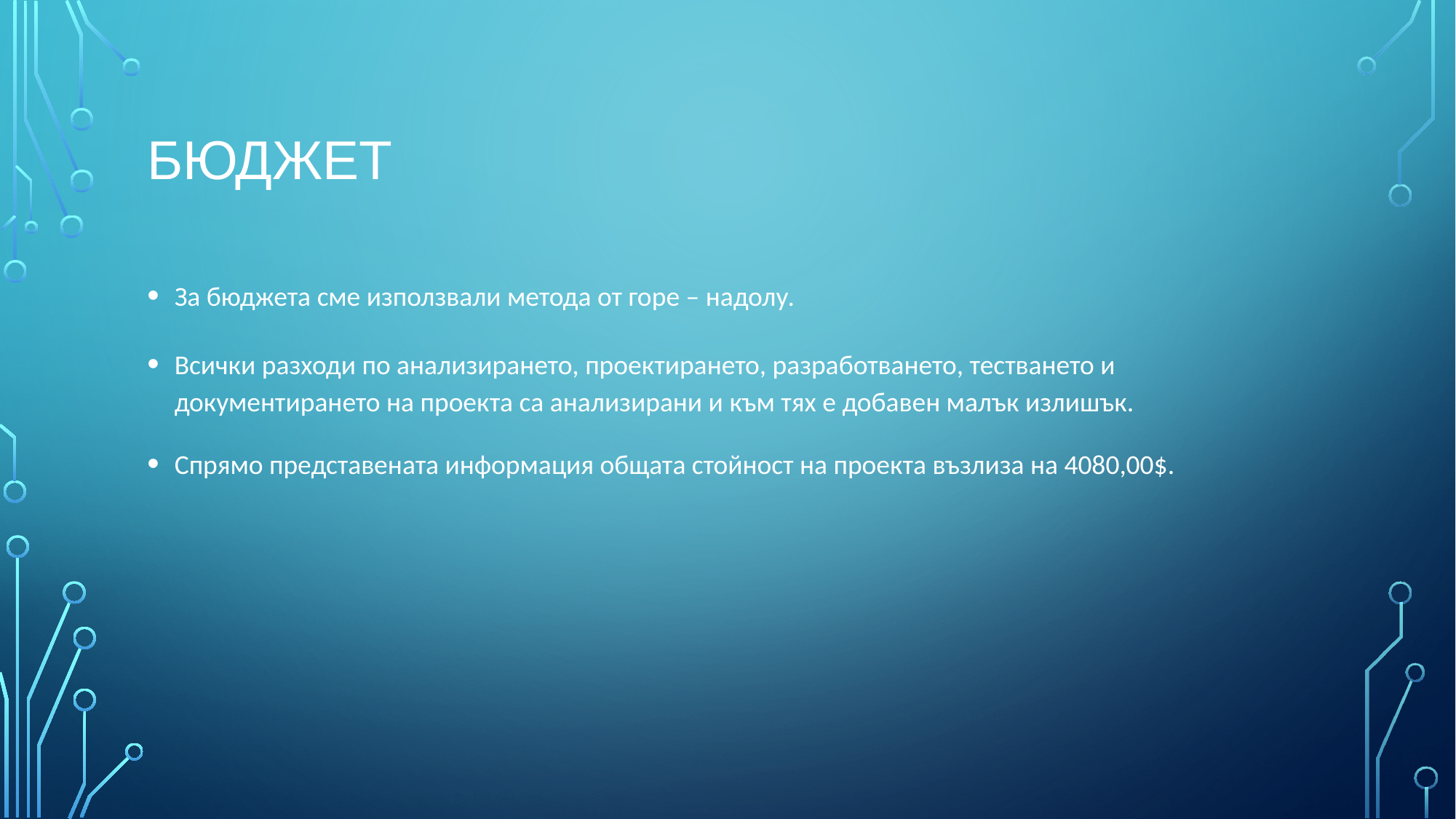

# Бюджет
За бюджета сме използвали метода от горе – надолу.
Всички разходи по анализирането, проектирането, разработването, тестването и документирането на проекта са анализирани и към тях е добавен малък излишък.
Спрямо представената информация общата стойност на проекта възлиза на 4080,00$.